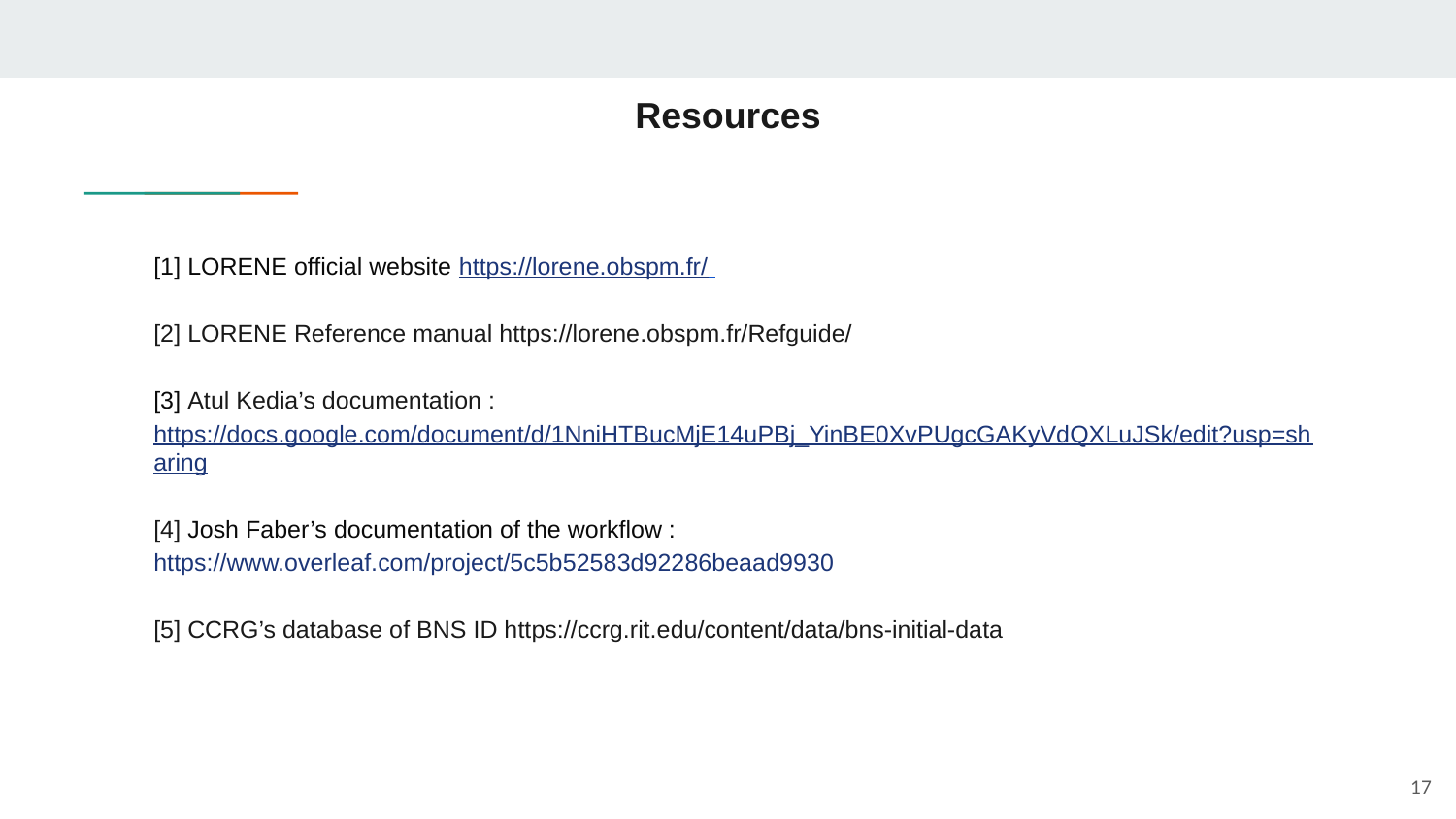

# Resources
[1] LORENE official website https://lorene.obspm.fr/

[2] LORENE Reference manual https://lorene.obspm.fr/Refguide/

[3] Atul Kedia’s documentation : https://docs.google.com/document/d/1NniHTBucMjE14uPBj_YinBE0XvPUgcGAKyVdQXLuJSk/edit?usp=sharing

[4] Josh Faber’s documentation of the workflow : https://www.overleaf.com/project/5c5b52583d92286beaad9930

[5] CCRG’s database of BNS ID https://ccrg.rit.edu/content/data/bns-initial-data
17